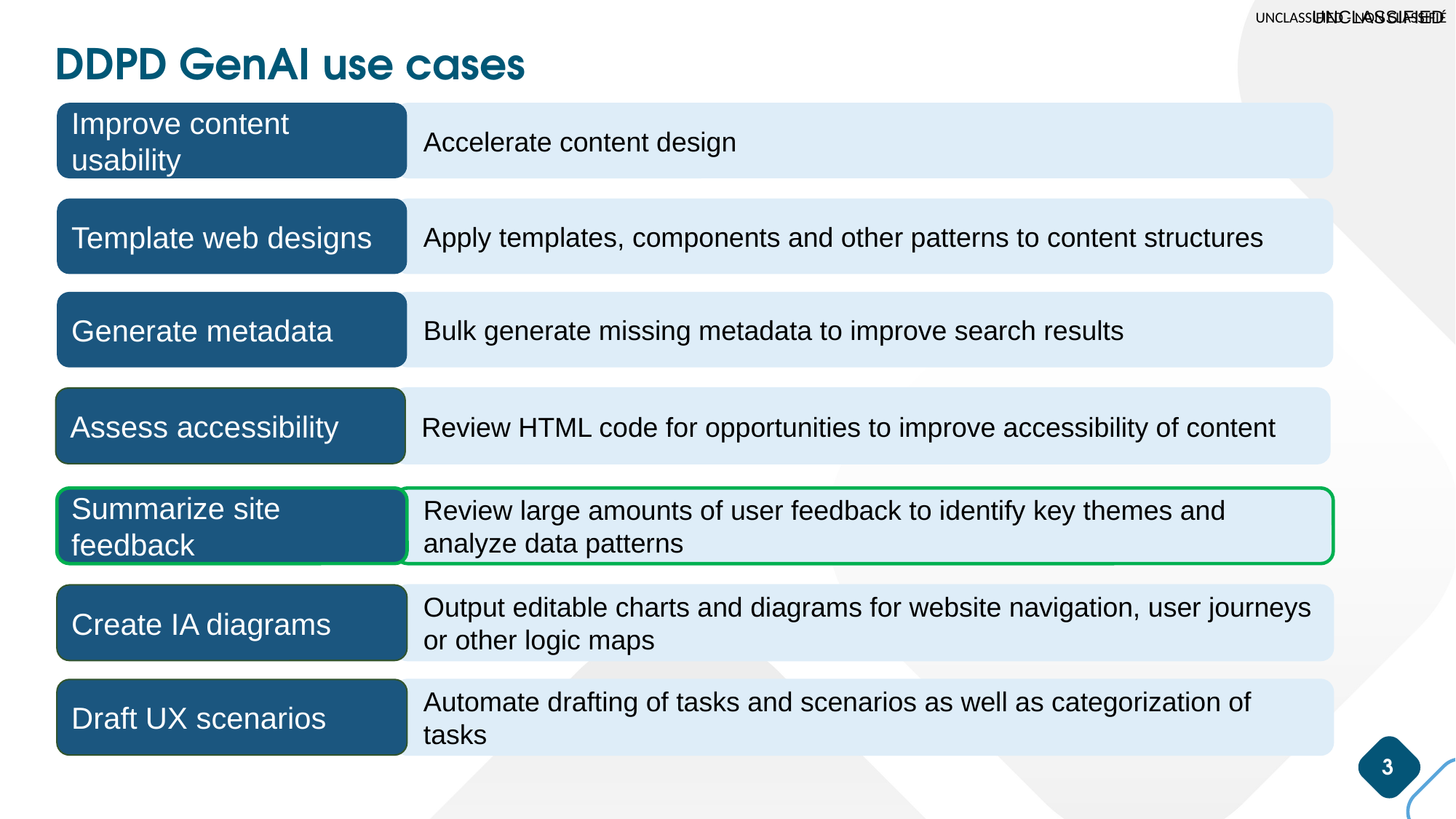

# DDPD GenAI use cases
Improve content usability
Accelerate content design
Template web designs
Apply templates, components and other patterns to content structures
Generate metadata
Bulk generate missing metadata to improve search results
Assess accessibility
Review HTML code for opportunities to improve accessibility of content
Summarize site feedback
Review large amounts of user feedback to identify key themes and analyze data patterns
Create IA diagrams
Output editable charts and diagrams for website navigation, user journeys or other logic maps
Draft UX scenarios
Automate drafting of tasks and scenarios as well as categorization of tasks